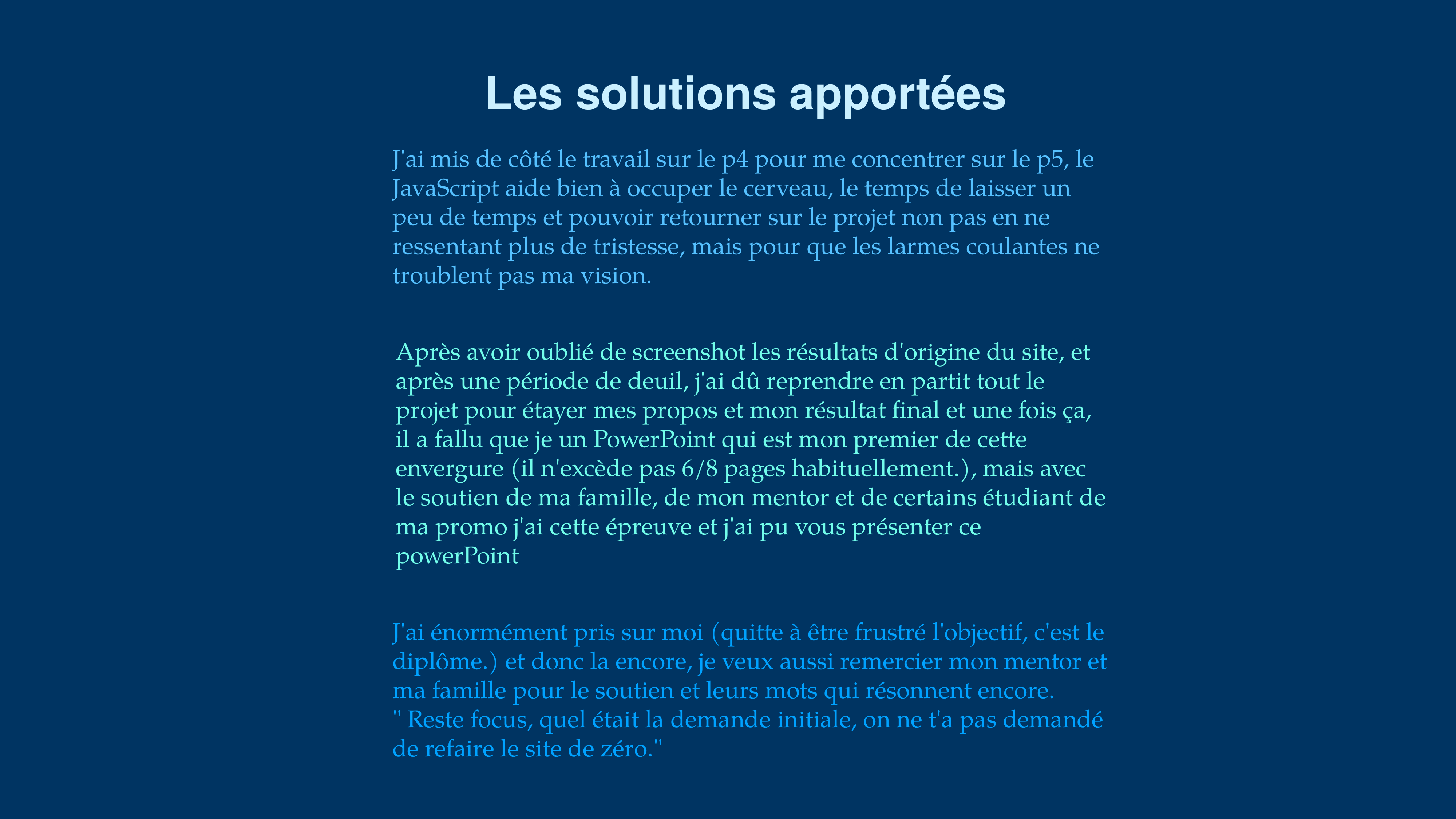

Les solutions apportées
J'ai mis de côté le travail sur le p4 pour me concentrer sur le p5, le JavaScript aide bien à occuper le cerveau, le temps de laisser un peu de temps et pouvoir retourner sur le projet non pas en ne ressentant plus de tristesse, mais pour que les larmes coulantes ne troublent pas ma vision.
Après avoir oublié de screenshot les résultats d'origine du site, et après une période de deuil, j'ai dû reprendre en partit tout le projet pour étayer mes propos et mon résultat final et une fois ça, il a fallu que je un PowerPoint qui est mon premier de cette envergure (il n'excède pas 6/8 pages habituellement.), mais avec le soutien de ma famille, de mon mentor et de certains étudiant de ma promo j'ai cette épreuve et j'ai pu vous présenter ce powerPoint
J'ai énormément pris sur moi (quitte à être frustré l'objectif, c'est le diplôme.) et donc la encore, je veux aussi remercier mon mentor et ma famille pour le soutien et leurs mots qui résonnent encore.
" Reste focus, quel était la demande initiale, on ne t'a pas demandé de refaire le site de zéro."